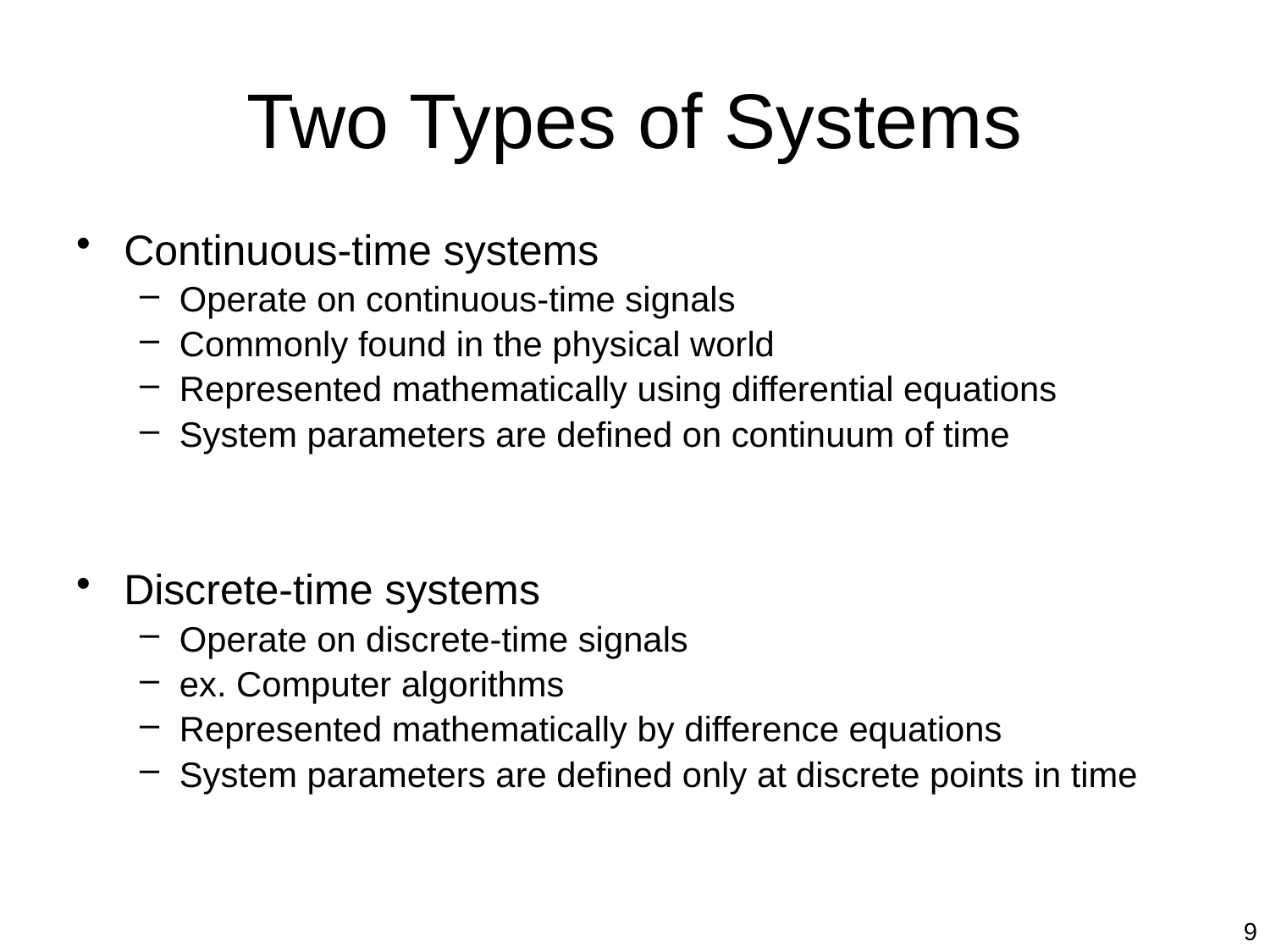

# Two Types of Systems
Continuous-time systems
Operate on continuous-time signals
Commonly found in the physical world
Represented mathematically using differential equations
System parameters are defined on continuum of time

Discrete-time systems
Operate on discrete-time signals
ex. Computer algorithms
Represented mathematically by difference equations
System parameters are defined only at discrete points in time
9